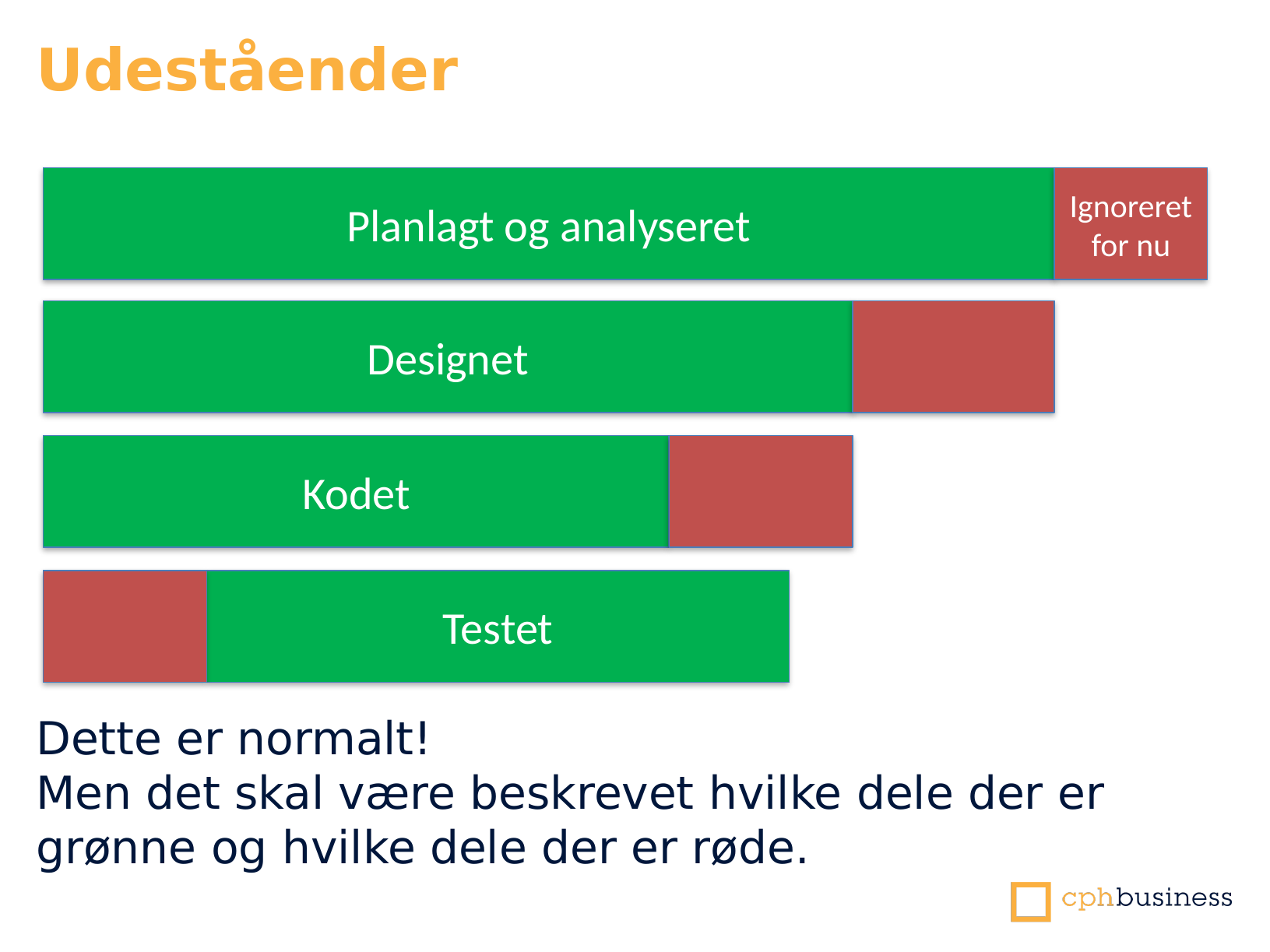

Udeståender
Planlagt og analyseret
Ignoreret
for nu
Designet

Kodet

Testet
Dette er normalt!
Men det skal være beskrevet hvilke dele der er grønne og hvilke dele der er røde.